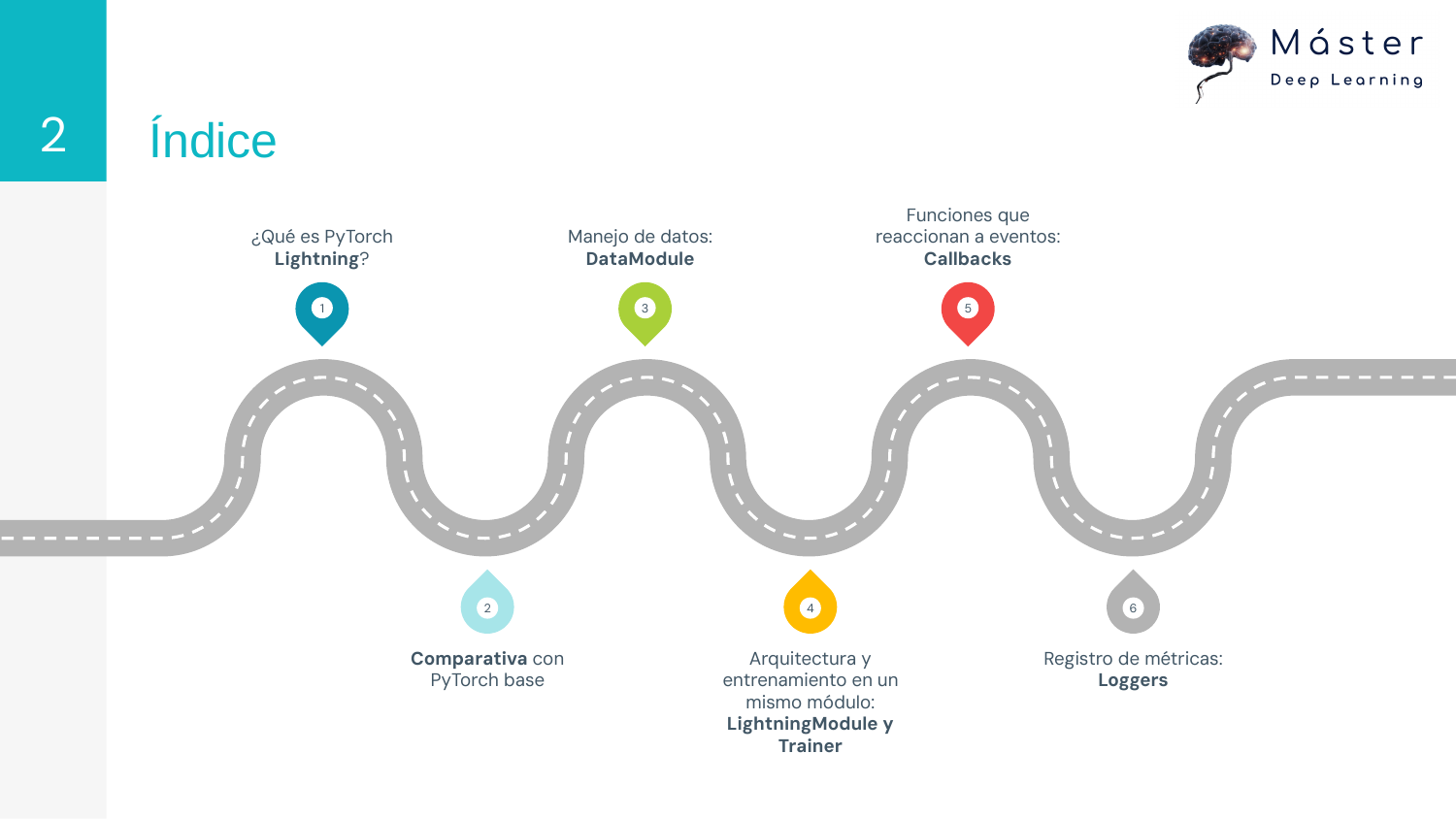

2
# Índice
¿Qué es PyTorch Lightning?
Manejo de datos: DataModule
Funciones que reaccionan a eventos: Callbacks

1

3

5

2

4

6
Comparativa con PyTorch base
Arquitectura y entrenamiento en un mismo módulo:
LightningModule y Trainer
Registro de métricas:
Loggers